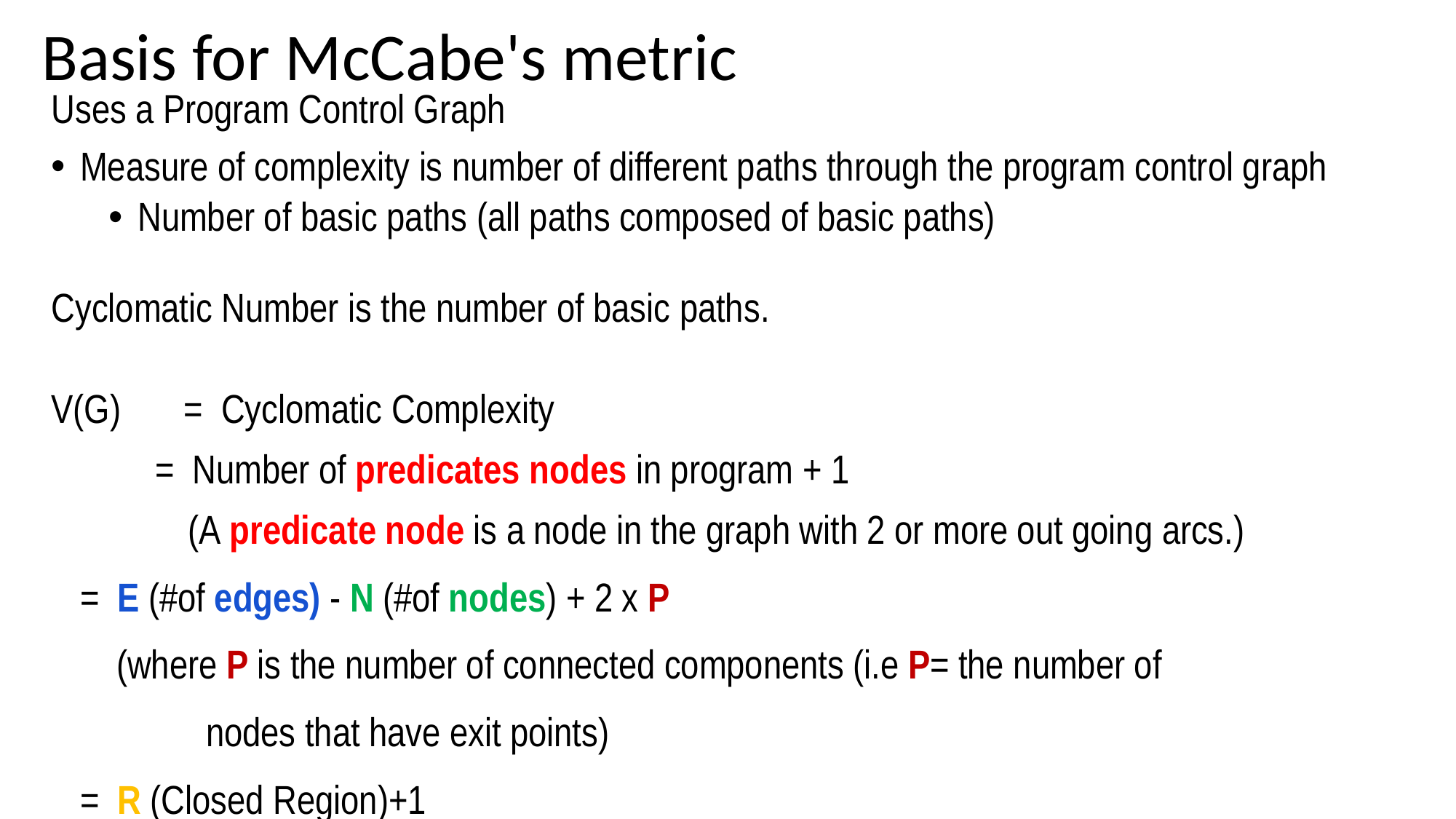

Basis for McCabe's metric
Uses a Program Control Graph
Measure of complexity is number of different paths through the program control graph
Number of basic paths (all paths composed of basic paths)

Cyclomatic Number is the number of basic paths.

V(G)	=  Cyclomatic Complexity
	=  Number of predicates nodes in program + 1
               (A predicate node is a node in the graph with 2 or more out going arcs.)
		=  E (#of edges) - N (#of nodes) + 2 x P
		    (where P is the number of connected components (i.e P= the number of
                 nodes that have exit points)
		=  R (Closed Region)+1